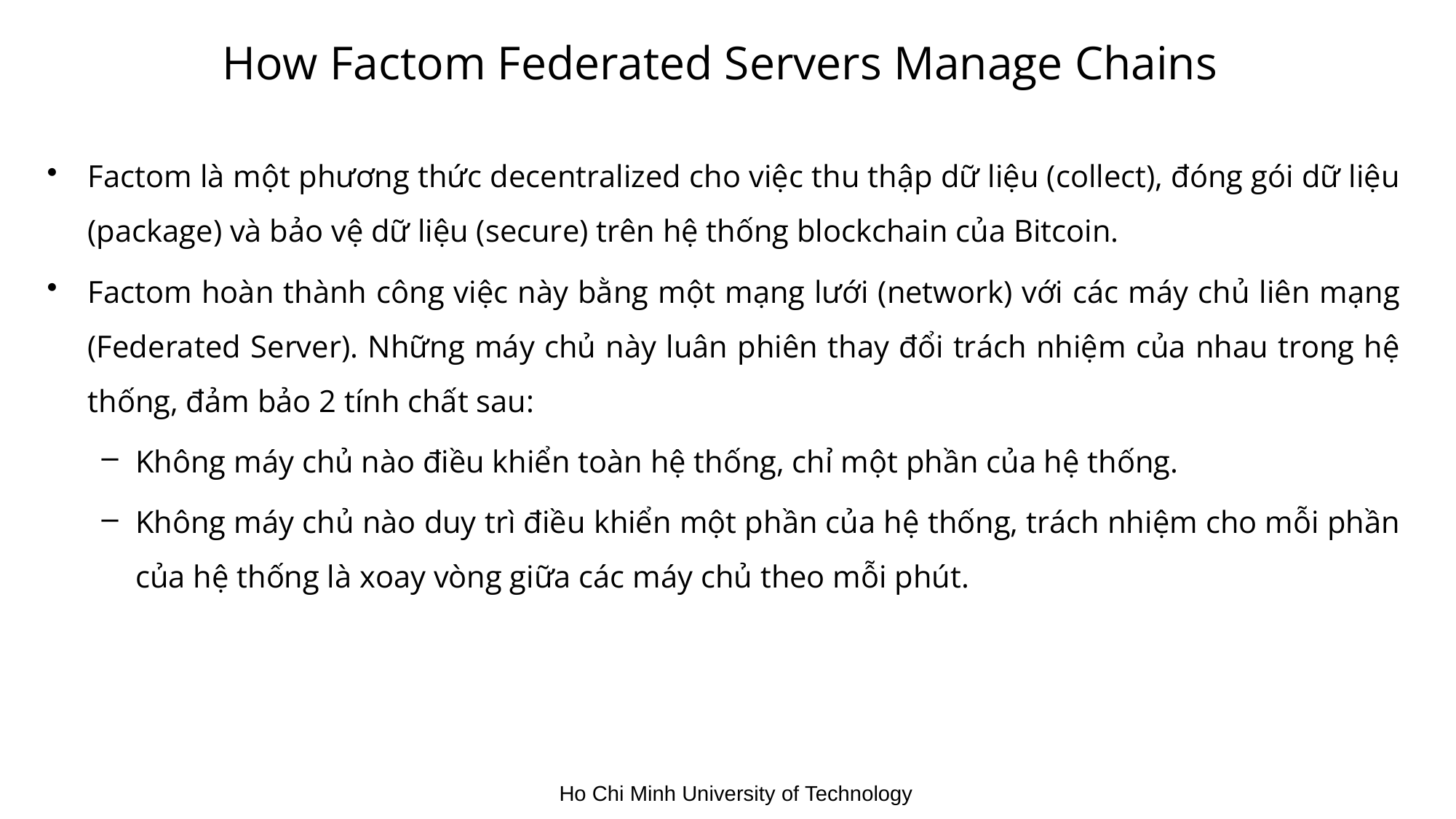

# How Factom Federated Servers Manage Chains
Factom là một phương thức decentralized cho việc thu thập dữ liệu (collect), đóng gói dữ liệu (package) và bảo vệ dữ liệu (secure) trên hệ thống blockchain của Bitcoin.
Factom hoàn thành công việc này bằng một mạng lưới (network) với các máy chủ liên mạng (Federated Server). Những máy chủ này luân phiên thay đổi trách nhiệm của nhau trong hệ thống, đảm bảo 2 tính chất sau:
Không máy chủ nào điều khiển toàn hệ thống, chỉ một phần của hệ thống.
Không máy chủ nào duy trì điều khiển một phần của hệ thống, trách nhiệm cho mỗi phần của hệ thống là xoay vòng giữa các máy chủ theo mỗi phút.

9
Ho Chi Minh University of Technology